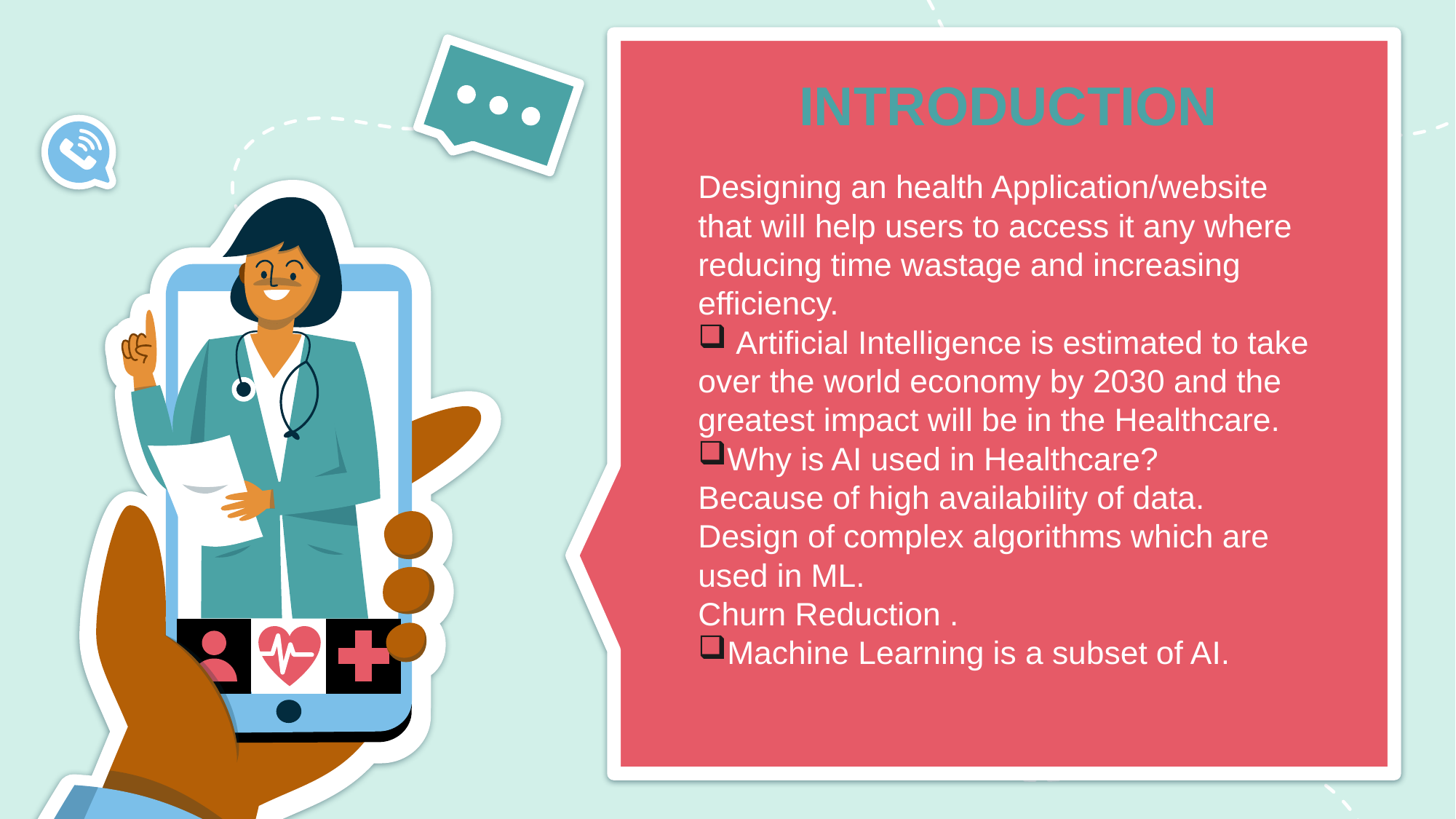

# INTRODUCTION

Designing an health Application/website that will help users to access it any where reducing time wastage and increasing efficiency.
 Artificial Intelligence is estimated to take over the world economy by 2030 and the greatest impact will be in the Healthcare.
Why is AI used in Healthcare?
Because of high availability of data.
Design of complex algorithms which are used in ML.
Churn Reduction .
Machine Learning is a subset of AI.